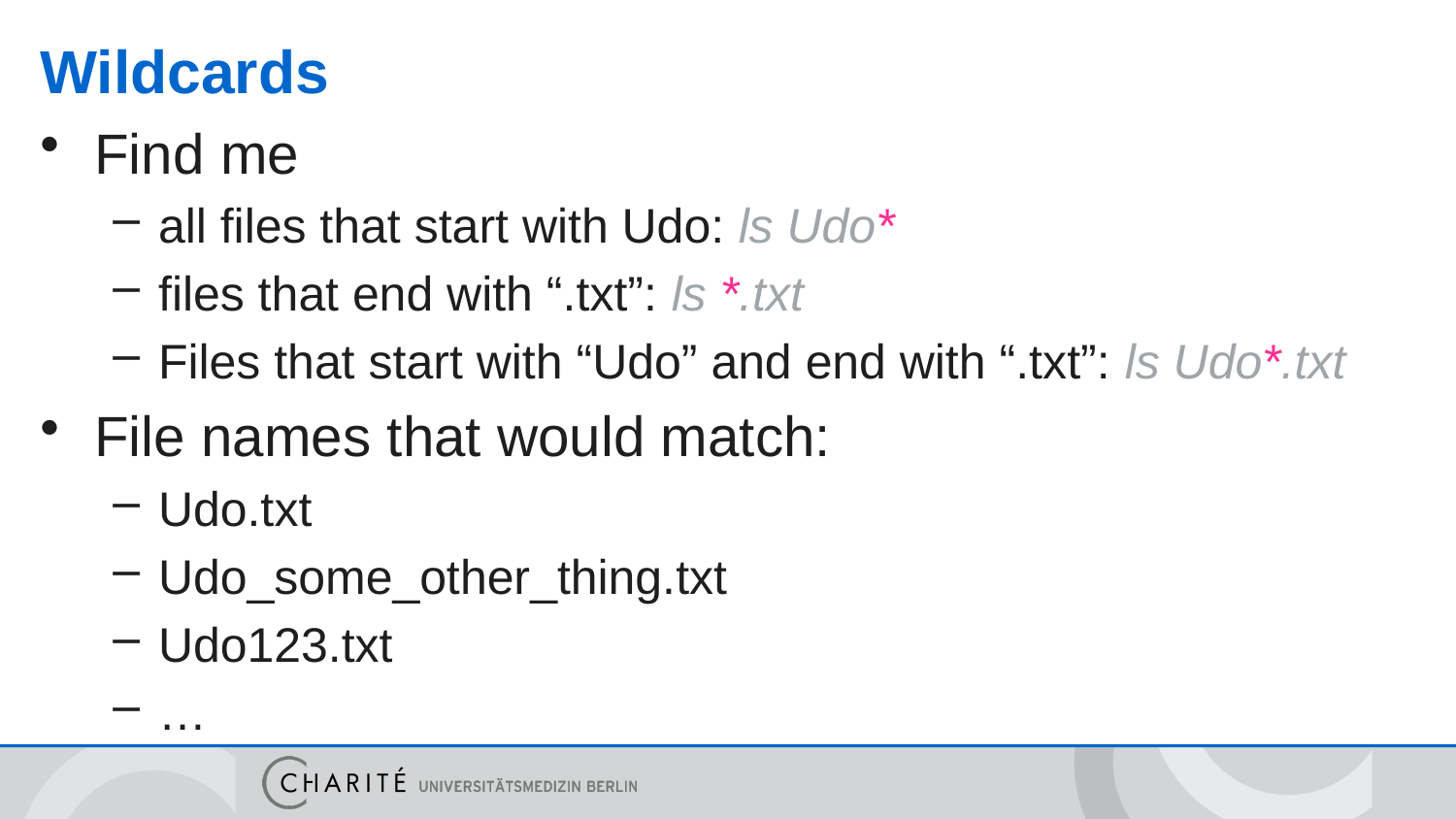

# Wildcards
Find me
all files that start with Udo: ls Udo*
files that end with “.txt”: ls *.txt
Files that start with “Udo” and end with “.txt”: ls Udo*.txt
File names that would match:
Udo.txt
Udo_some_other_thing.txt
Udo123.txt
…